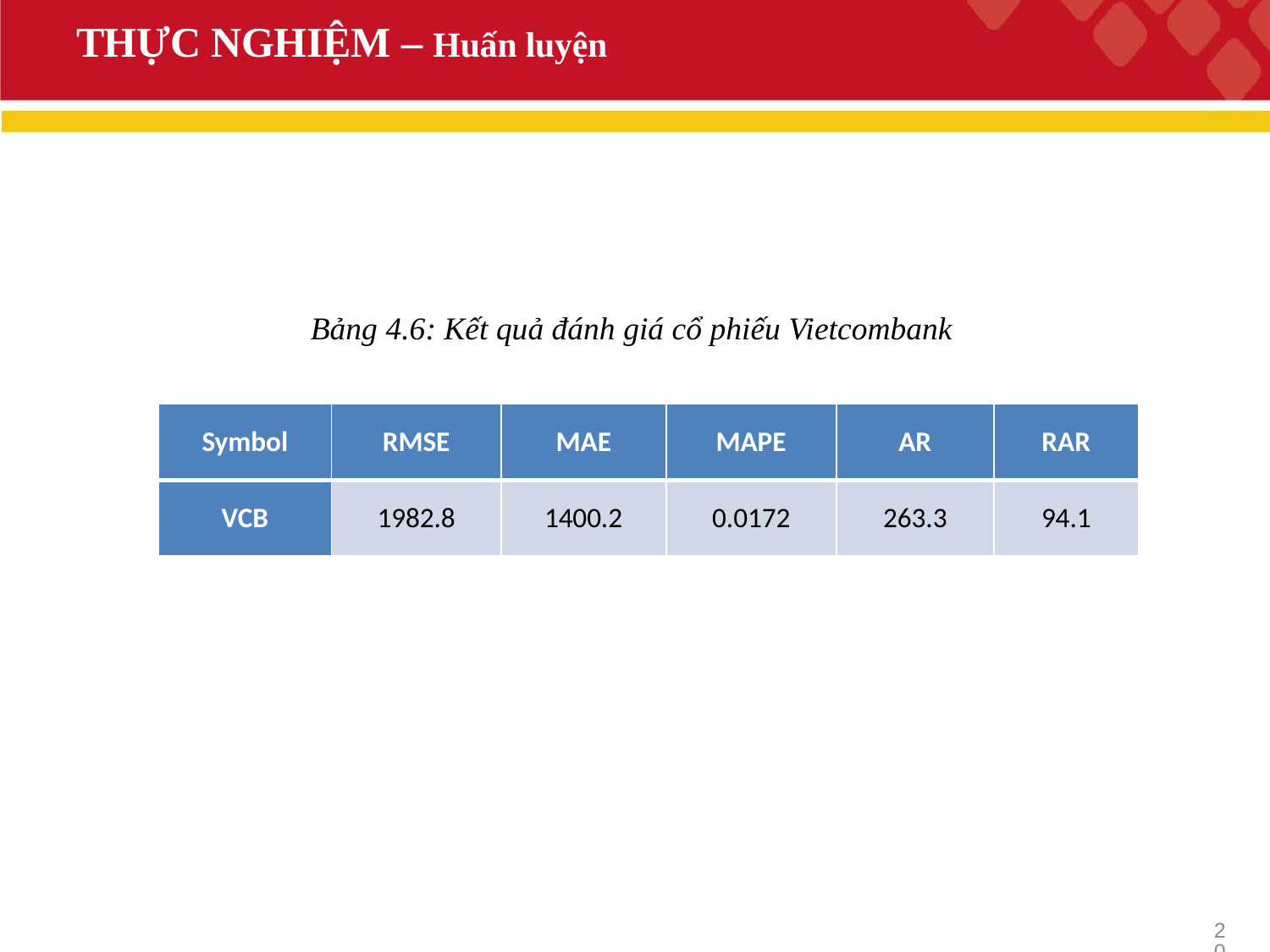

# THỰC NGHIỆM – Huấn luyện
Bảng 4.6: Kết quả đánh giá cổ phiếu Vietcombank
| Symbol | RMSE | MAE | MAPE | AR | RAR |
| --- | --- | --- | --- | --- | --- |
| VCB | 1982.8 | 1400.2 | 0.0172 | 263.3 | 94.1 |
20